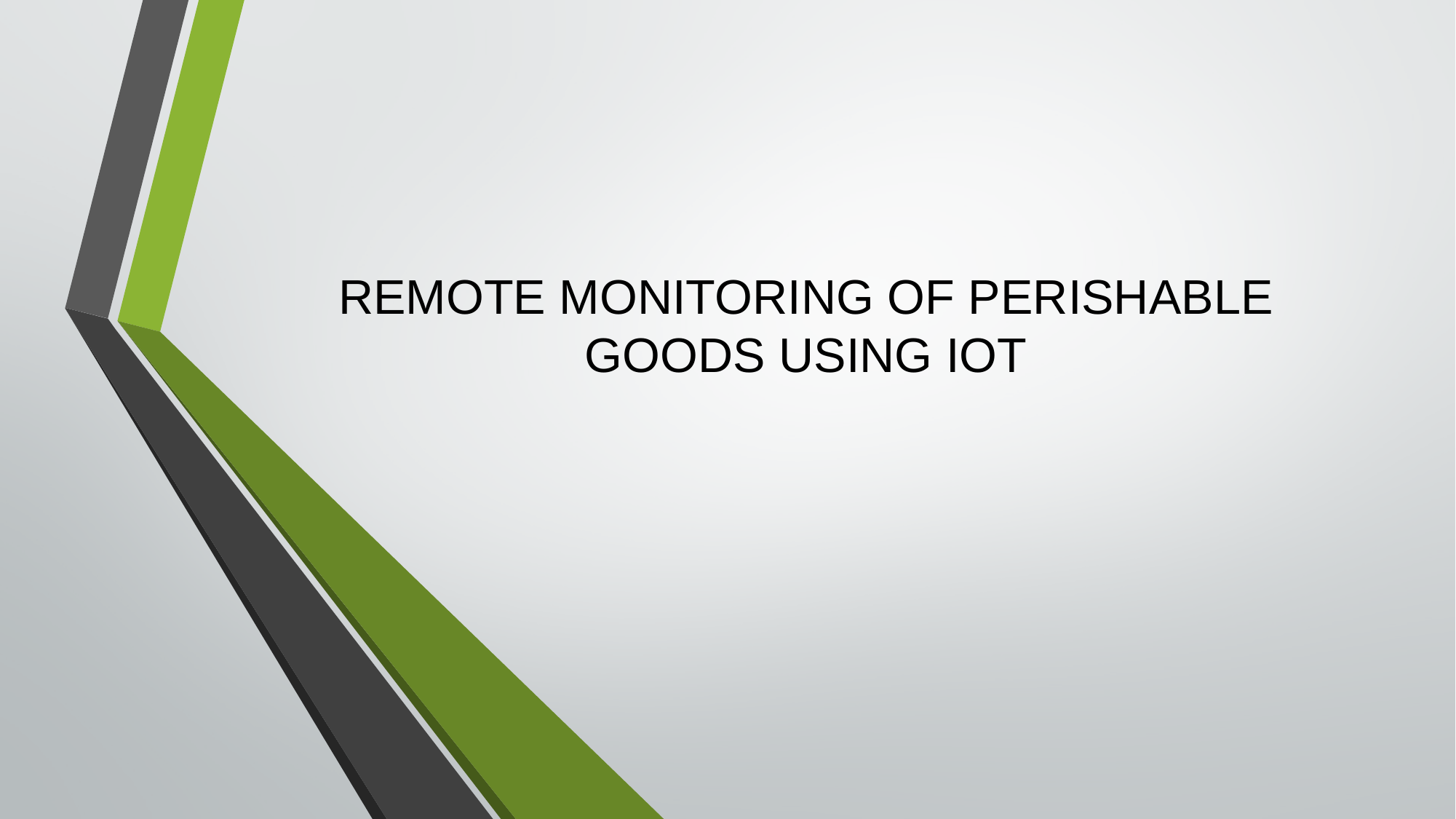

# REMOTE MONITORING OF PERISHABLE GOODS USING IOT